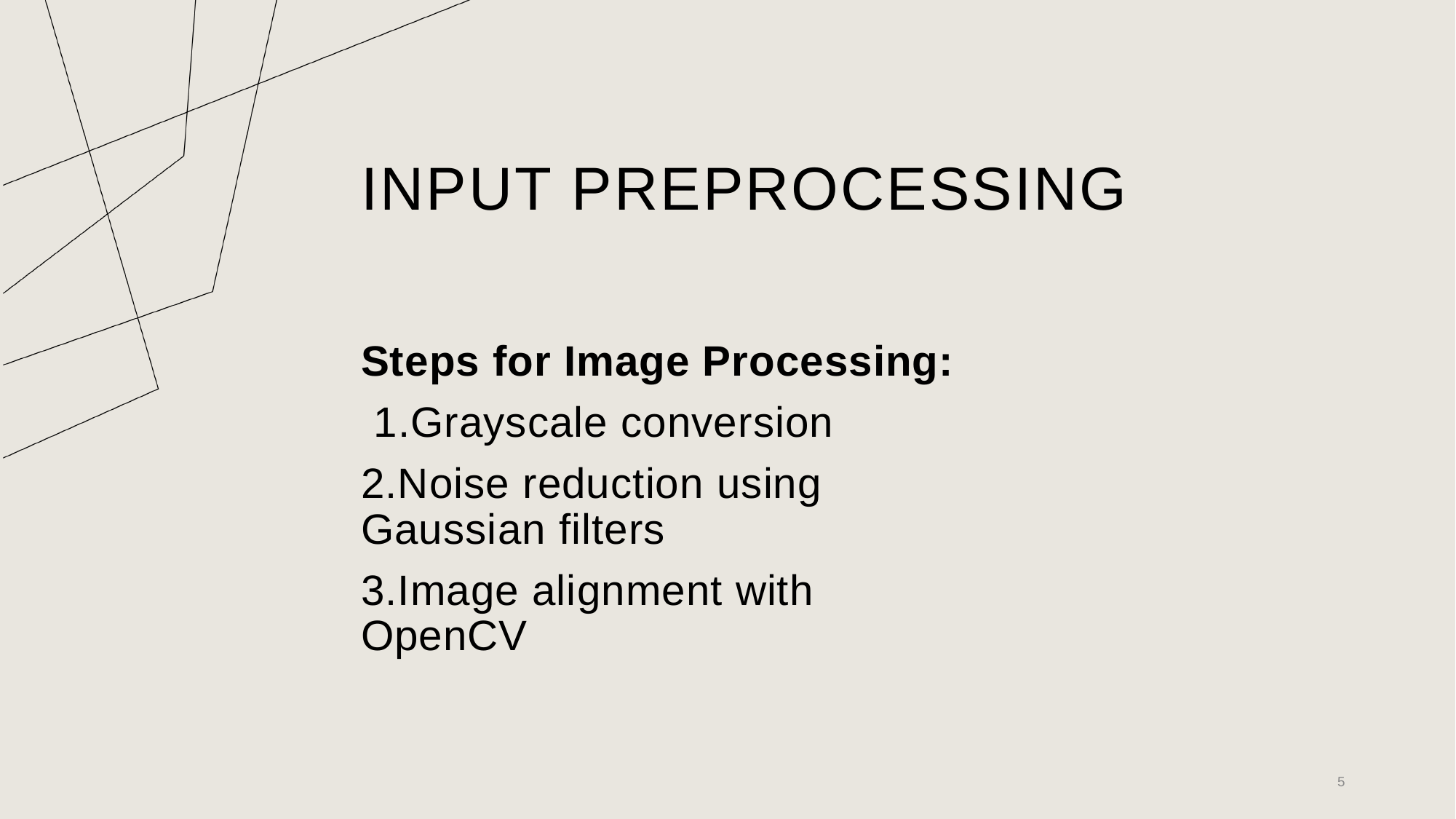

# Input Preprocessing
Steps for Image Processing:
 1.Grayscale conversion
2.Noise reduction using Gaussian filters
3.Image alignment with OpenCV
5